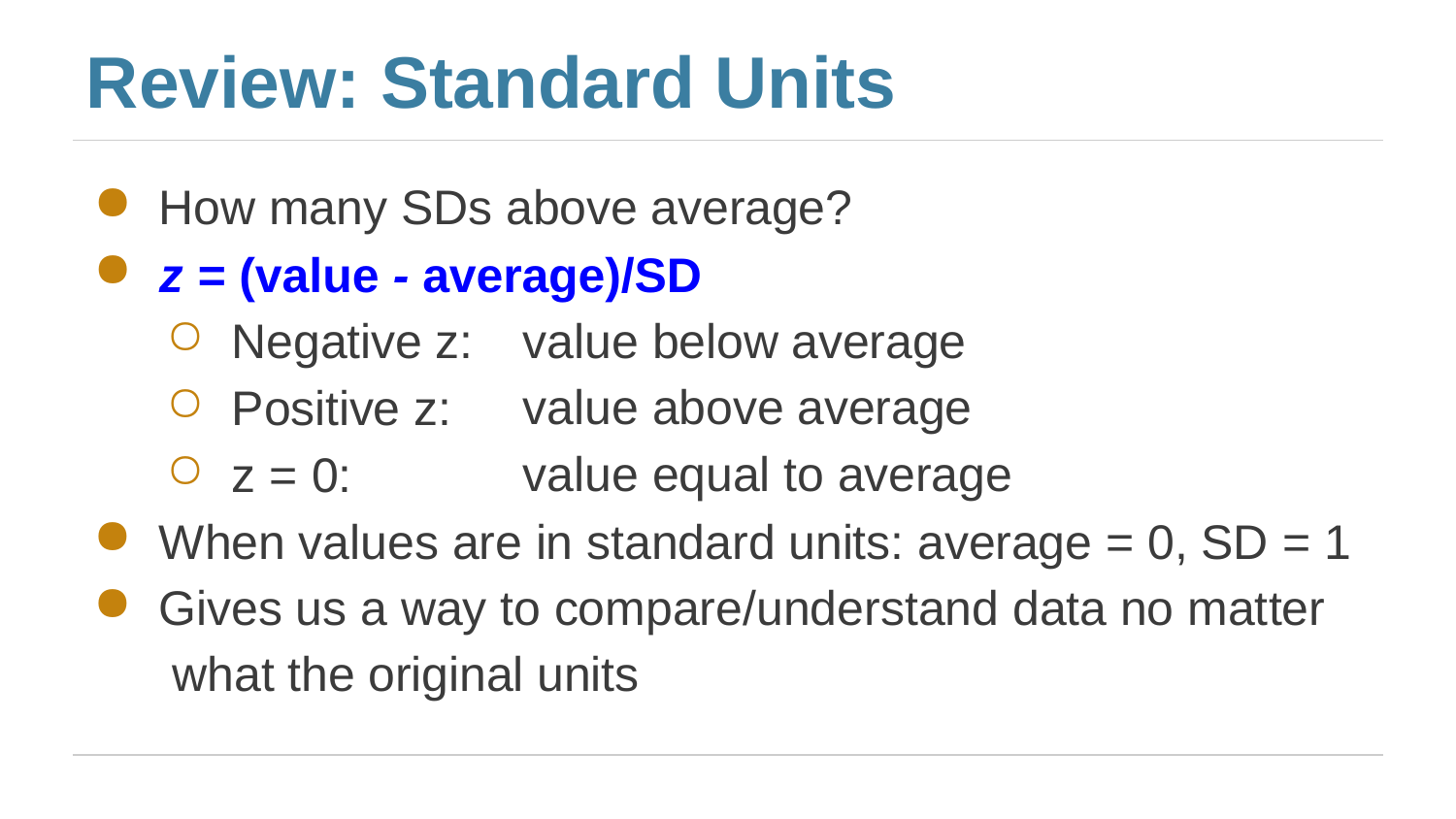

# Review: Standard Units
How many SDs above average?
z = (value - average)/SD
Negative z:
Positive z:
z = 0:
value below average  value above average  value equal to average
When values are in standard units: average = 0, SD = 1
Gives us a way to compare/understand data no matter  what the original units